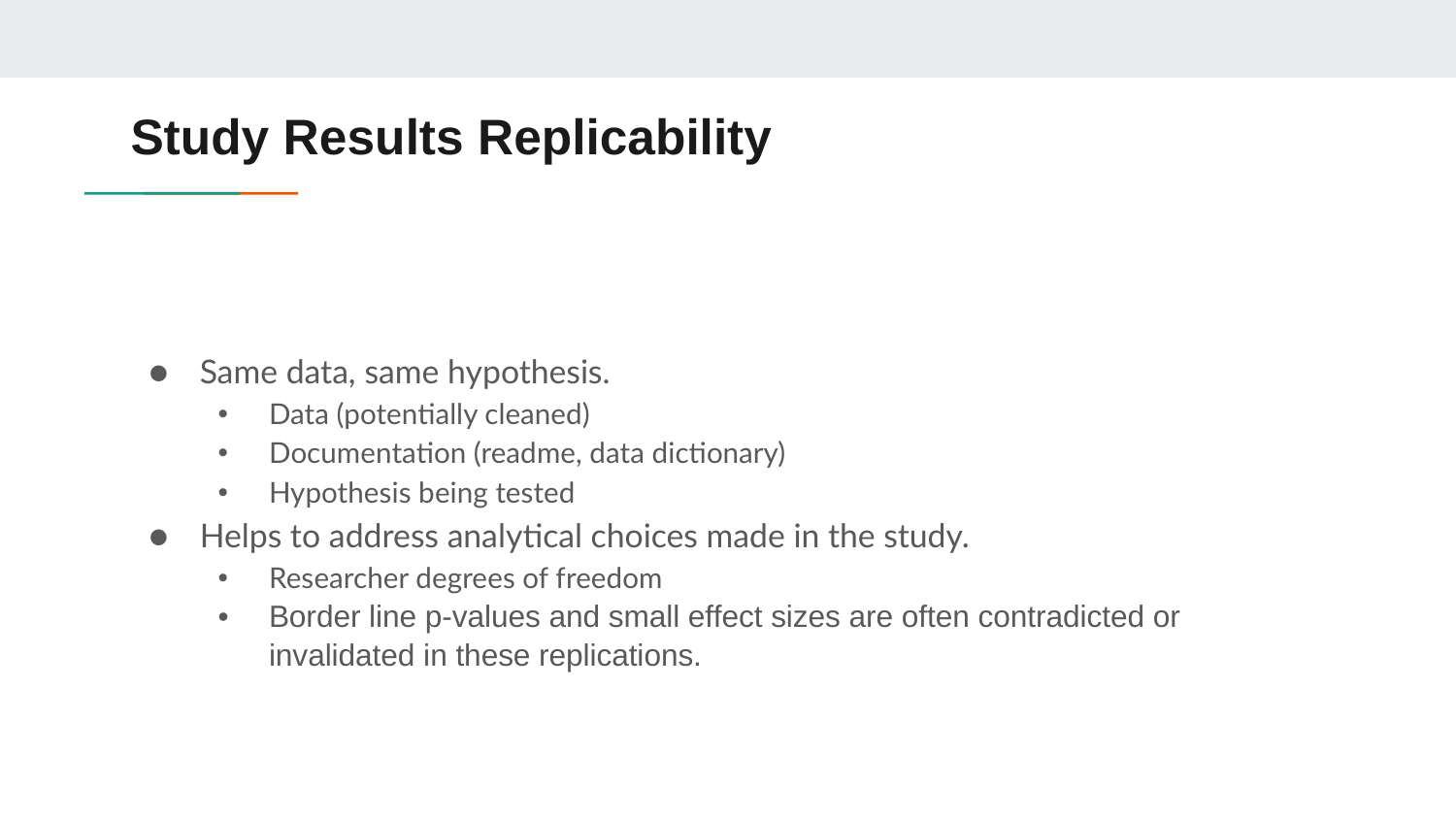

# Study Results Replicability
Same data, same hypothesis.
Data (potentially cleaned)
Documentation (readme, data dictionary)
Hypothesis being tested
Helps to address analytical choices made in the study.
Researcher degrees of freedom
Border line p-values and small effect sizes are often contradicted or invalidated in these replications.